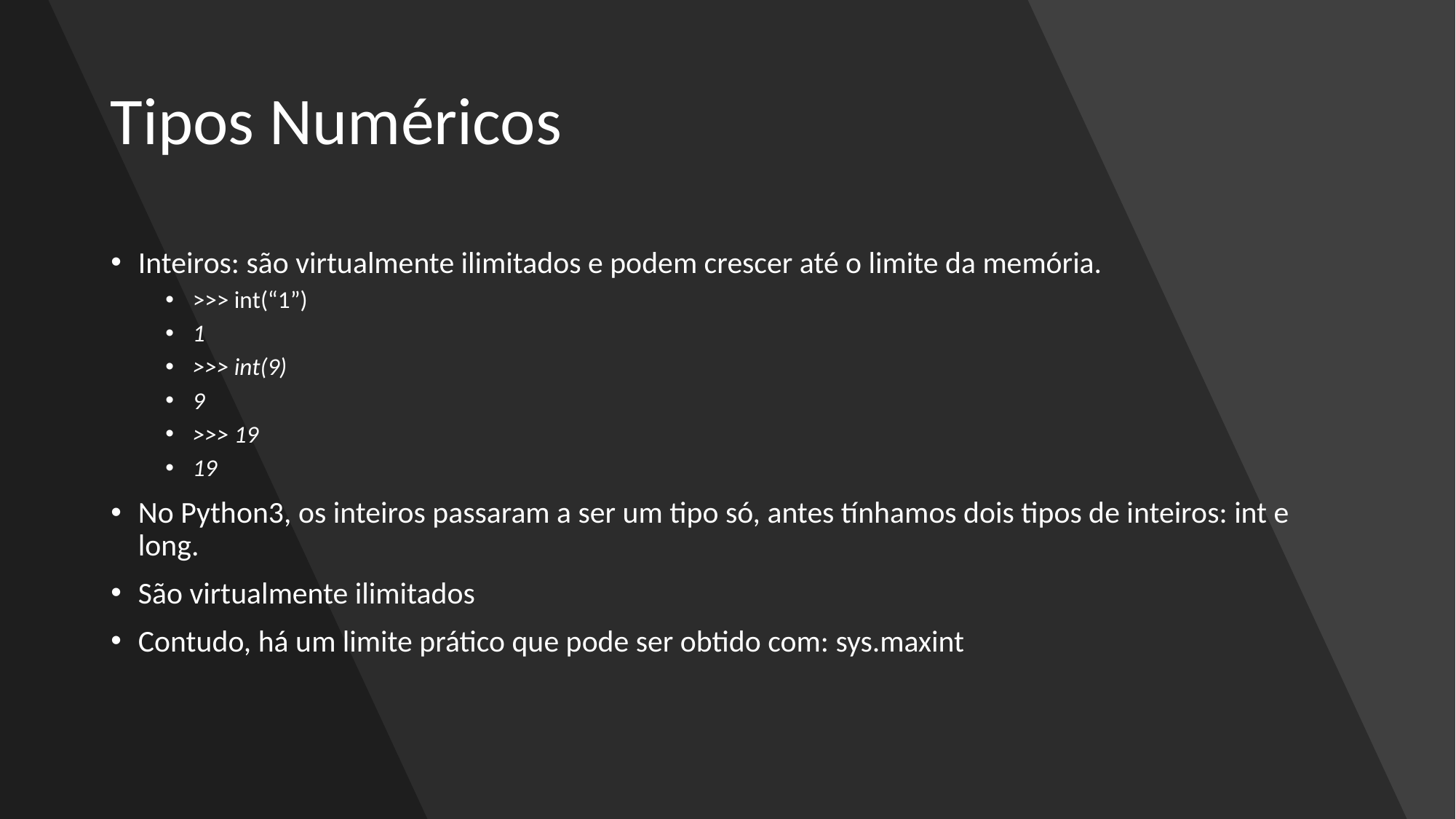

# Tipos Numéricos
Inteiros: são virtualmente ilimitados e podem crescer até o limite da memória.
>>> int(“1”)
1
>>> int(9)
9
>>> 19
19
No Python3, os inteiros passaram a ser um tipo só, antes tínhamos dois tipos de inteiros: int e long.
São virtualmente ilimitados
Contudo, há um limite prático que pode ser obtido com: sys.maxint